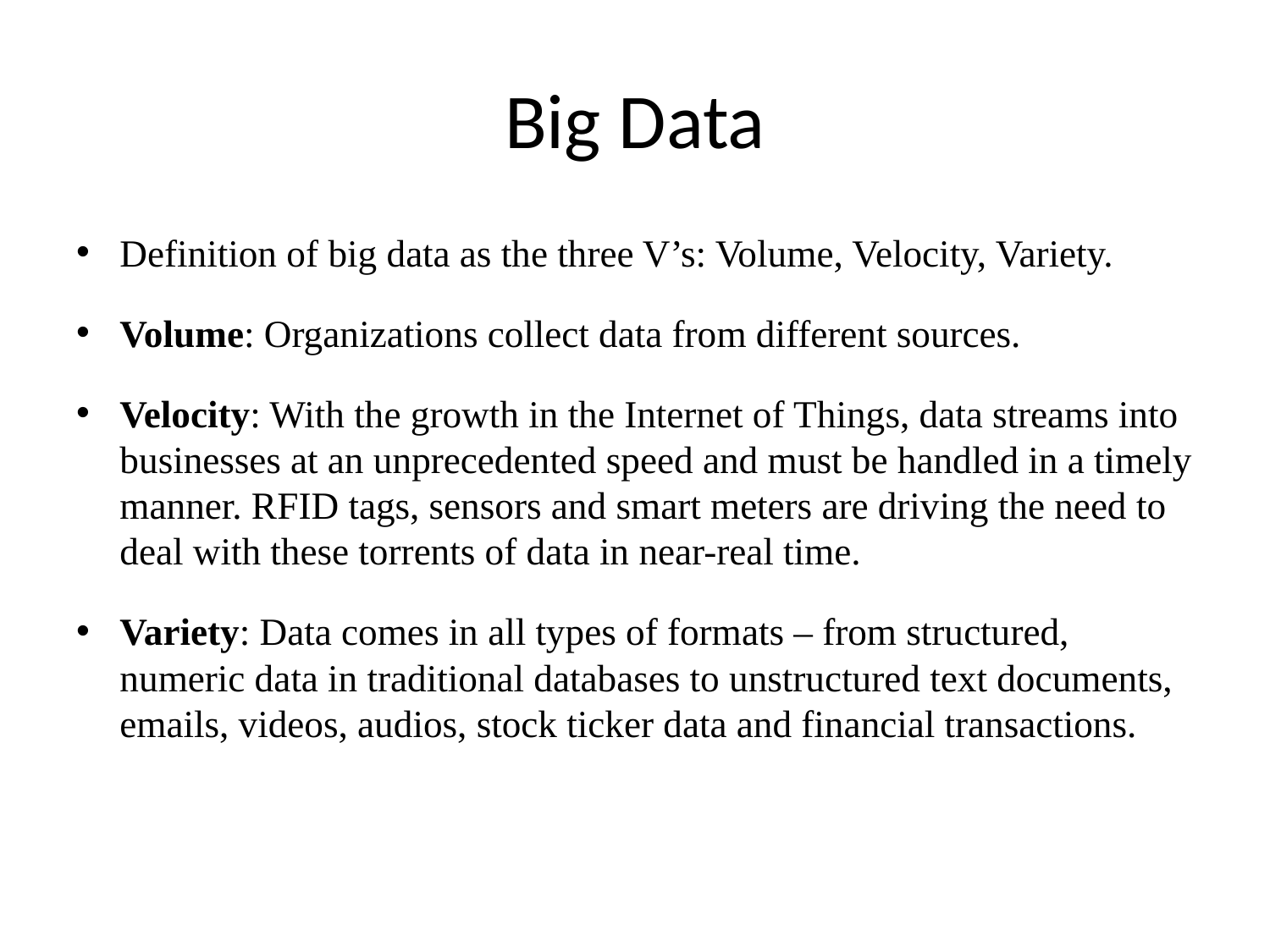

# Big Data
Definition of big data as the three V’s: Volume, Velocity, Variety.

Volume: Organizations collect data from different sources.

Velocity: With the growth in the Internet of Things, data streams into businesses at an unprecedented speed and must be handled in a timely manner. RFID tags, sensors and smart meters are driving the need to deal with these torrents of data in near-real time.

Variety: Data comes in all types of formats – from structured, numeric data in traditional databases to unstructured text documents, emails, videos, audios, stock ticker data and financial transactions.